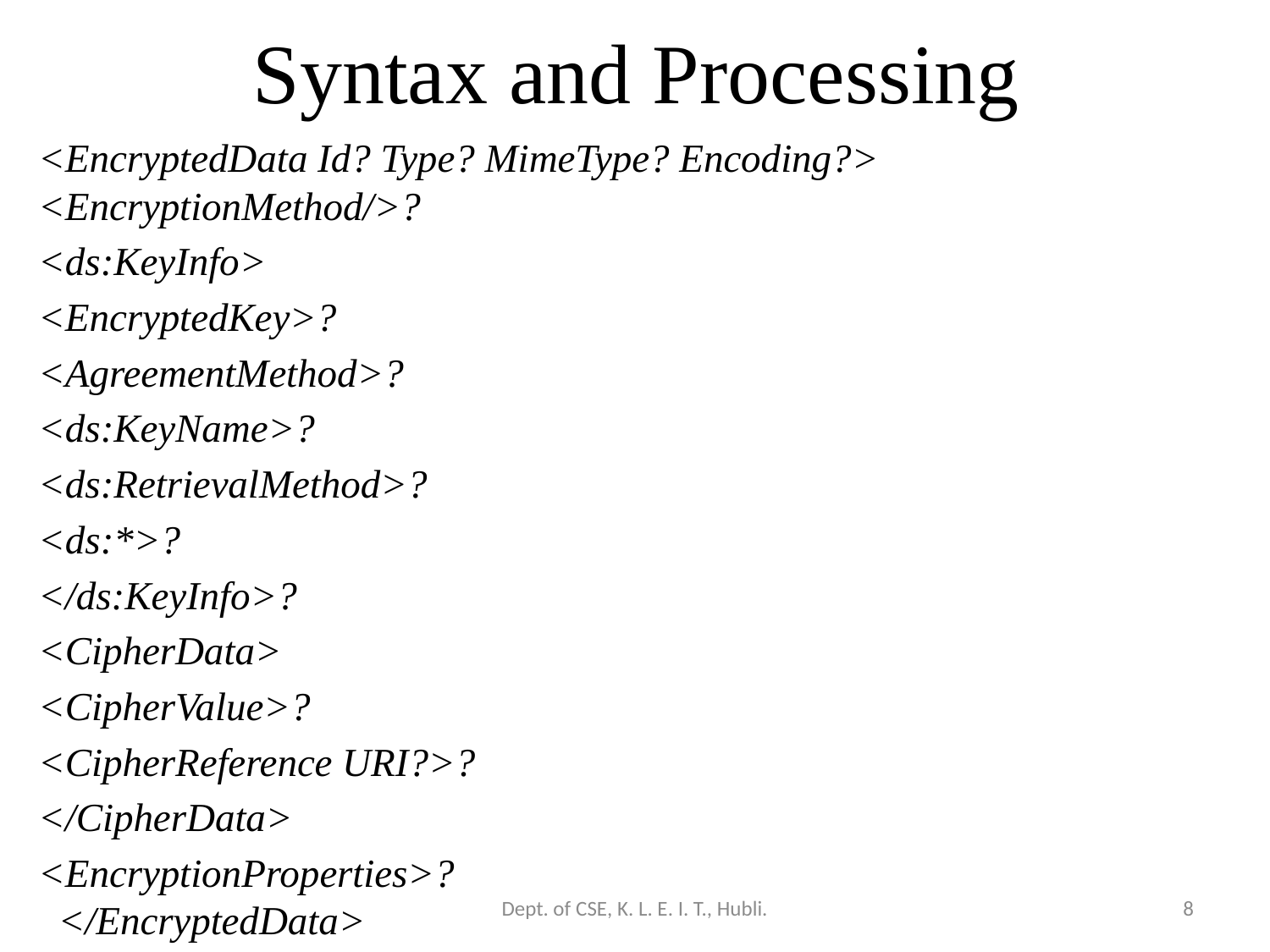

# Syntax and Processing
<EncryptedData Id? Type? MimeType? Encoding?>    <EncryptionMethod/>?
<ds:KeyInfo>
<EncryptedKey>?
<AgreementMethod>?
<ds:KeyName>?
<ds:RetrievalMethod>?
<ds:*>?
</ds:KeyInfo>?
<CipherData>
<CipherValue>?
<CipherReference URI?>?
</CipherData>
<EncryptionProperties>?
  </EncryptedData>
Dept. of CSE, K. L. E. I. T., Hubli.
8